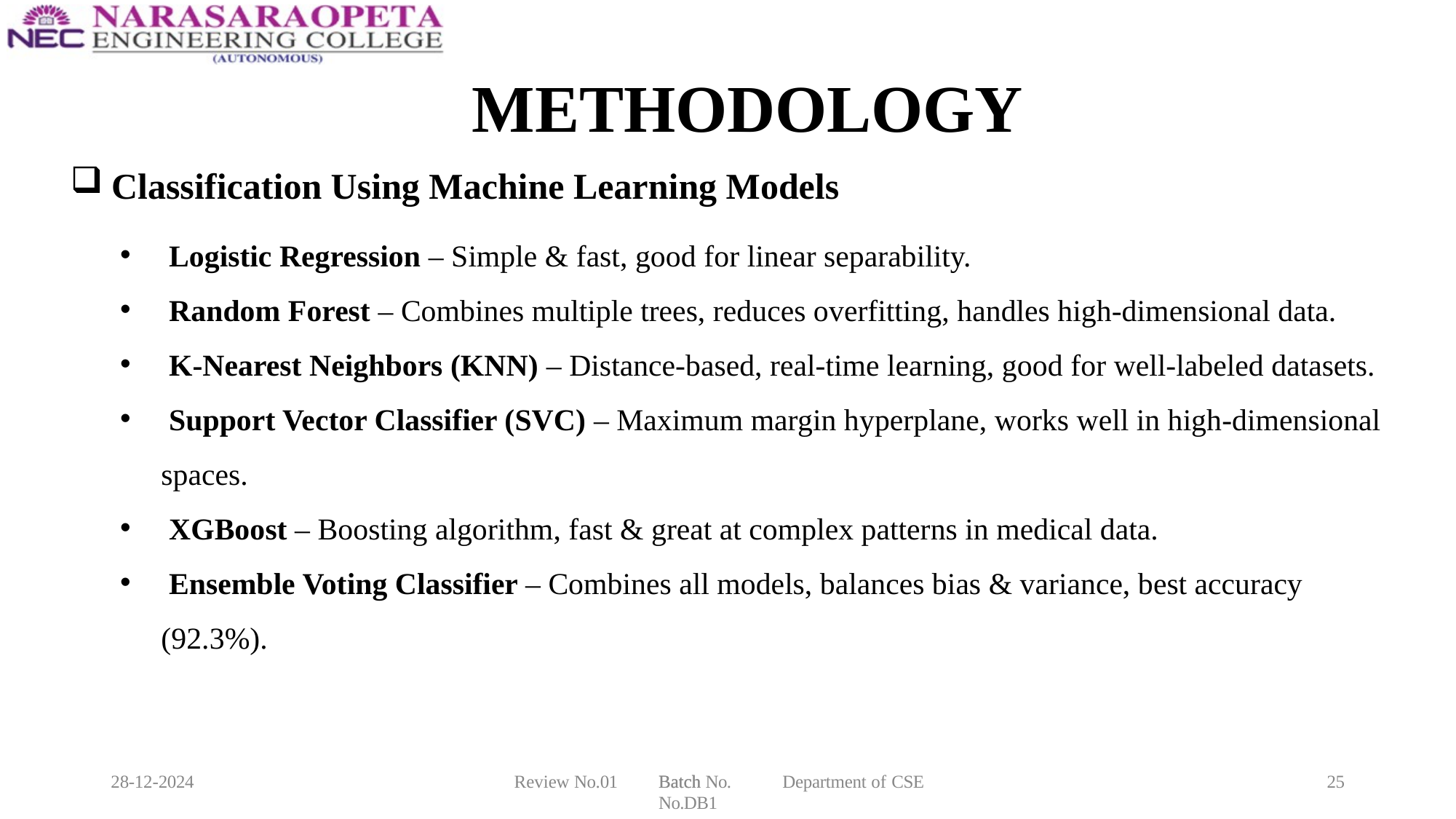

# METHODOLOGY
Classification Using Machine Learning Models
 Logistic Regression – Simple & fast, good for linear separability.
 Random Forest – Combines multiple trees, reduces overfitting, handles high-dimensional data.
 K-Nearest Neighbors (KNN) – Distance-based, real-time learning, good for well-labeled datasets.
 Support Vector Classifier (SVC) – Maximum margin hyperplane, works well in high-dimensional spaces.
 XGBoost – Boosting algorithm, fast & great at complex patterns in medical data.
 Ensemble Voting Classifier – Combines all models, balances bias & variance, best accuracy (92.3%).
28-12-2024
Review No.01
Batch No.
Batch No.DB1
Department of CSE
25